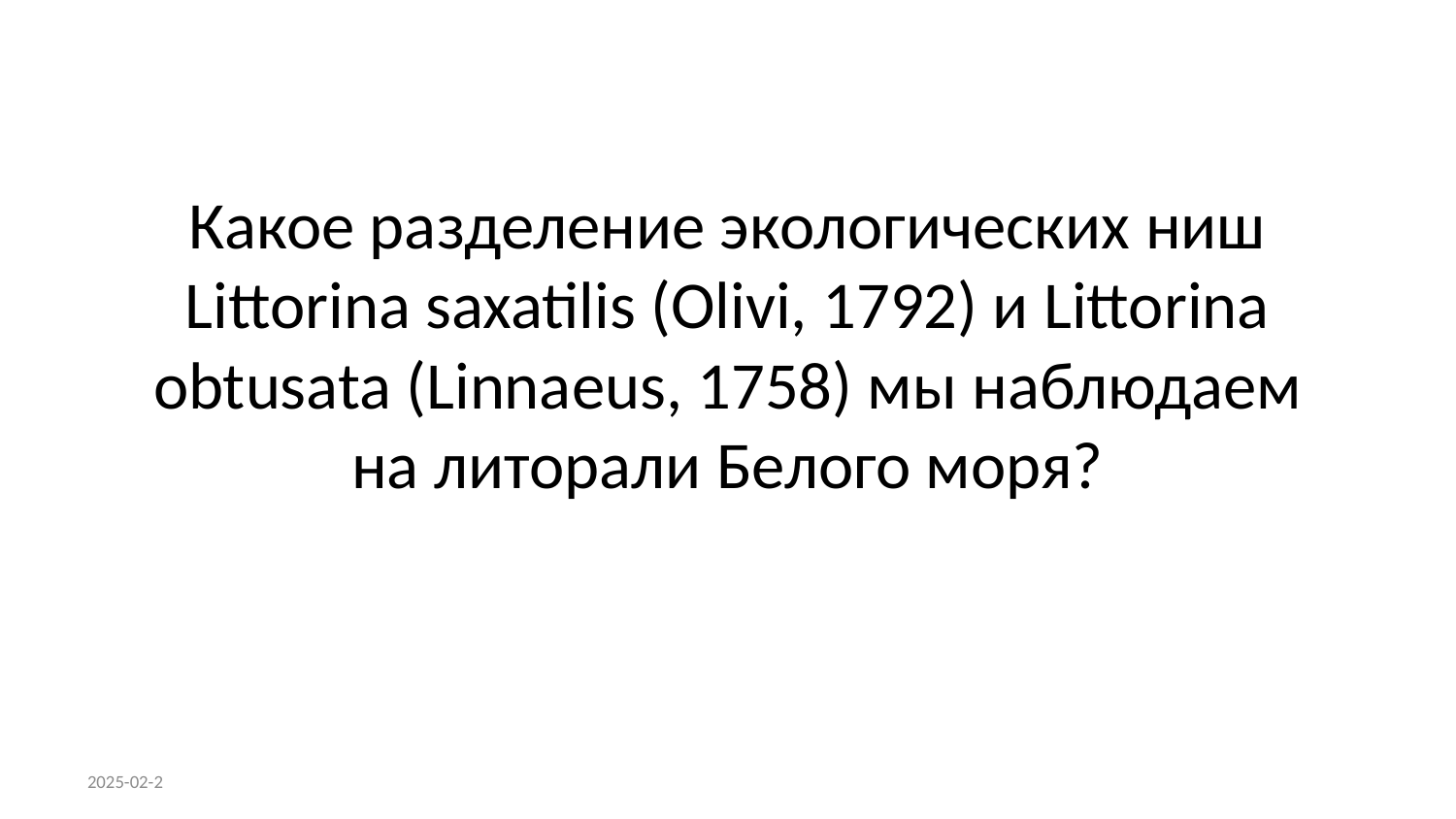

# Какое разделение экологических ниш Littorina saxatilis (Olivi, 1792) и Littorina obtusata (Linnaeus, 1758) мы наблюдаем на литорали Белого моря?

2025-02-2